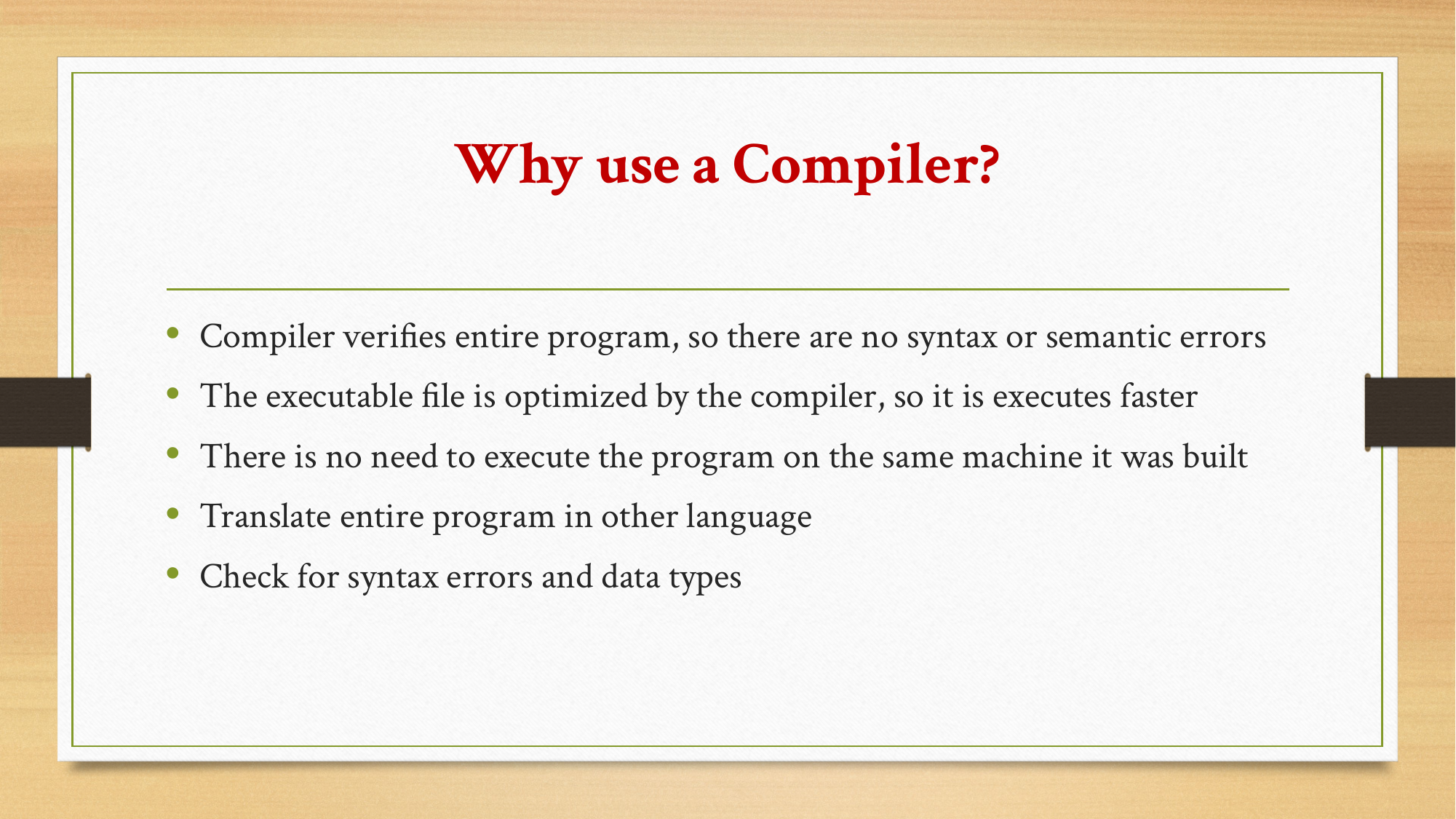

# Why use a Compiler?
Compiler verifies entire program, so there are no syntax or semantic errors
The executable file is optimized by the compiler, so it is executes faster
There is no need to execute the program on the same machine it was built
Translate entire program in other language
Check for syntax errors and data types